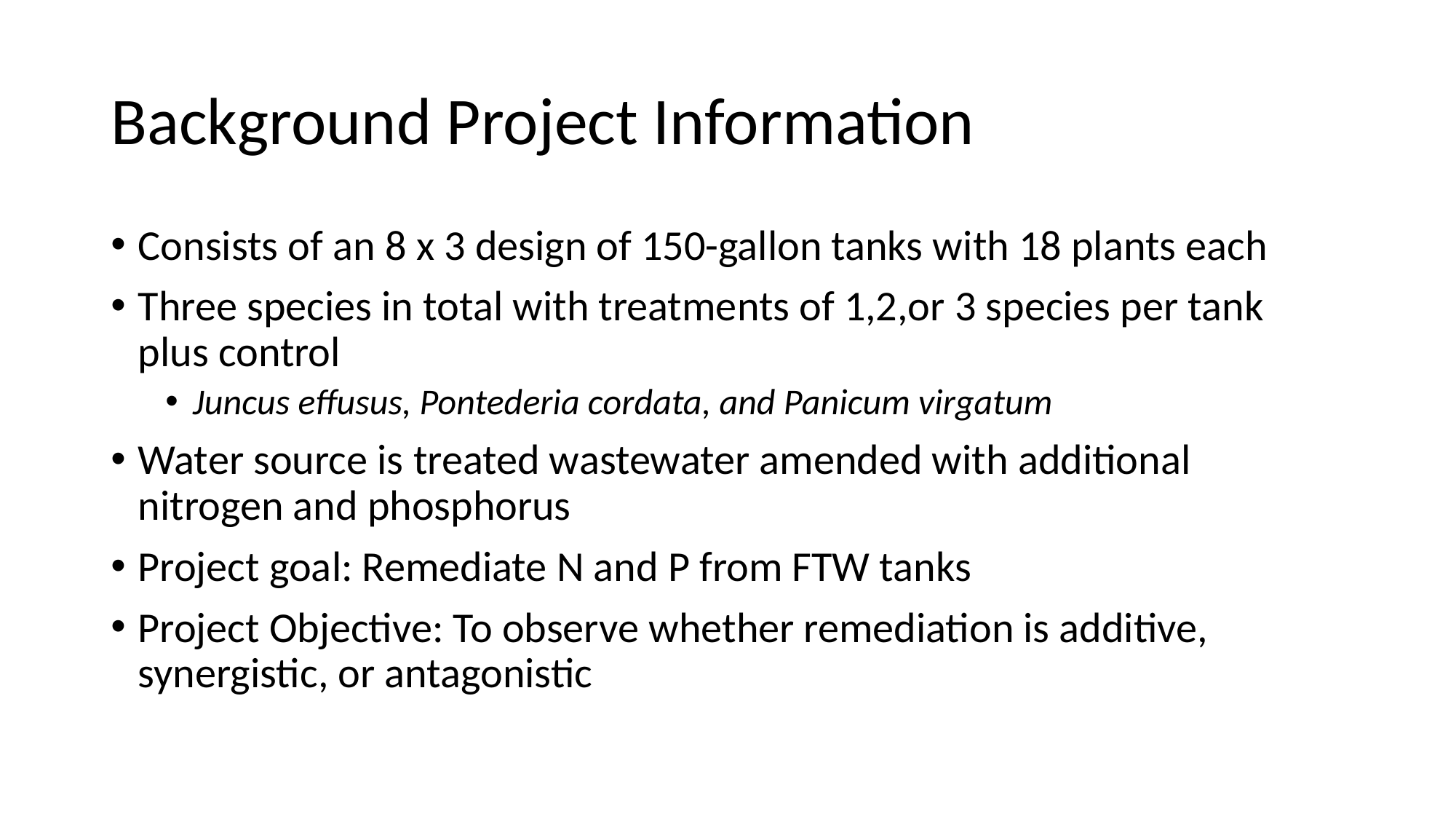

# Background Project Information
Consists of an 8 x 3 design of 150-gallon tanks with 18 plants each
Three species in total with treatments of 1,2,or 3 species per tank plus control
Juncus effusus, Pontederia cordata, and Panicum virgatum
Water source is treated wastewater amended with additional nitrogen and phosphorus
Project goal: Remediate N and P from FTW tanks
Project Objective: To observe whether remediation is additive, synergistic, or antagonistic